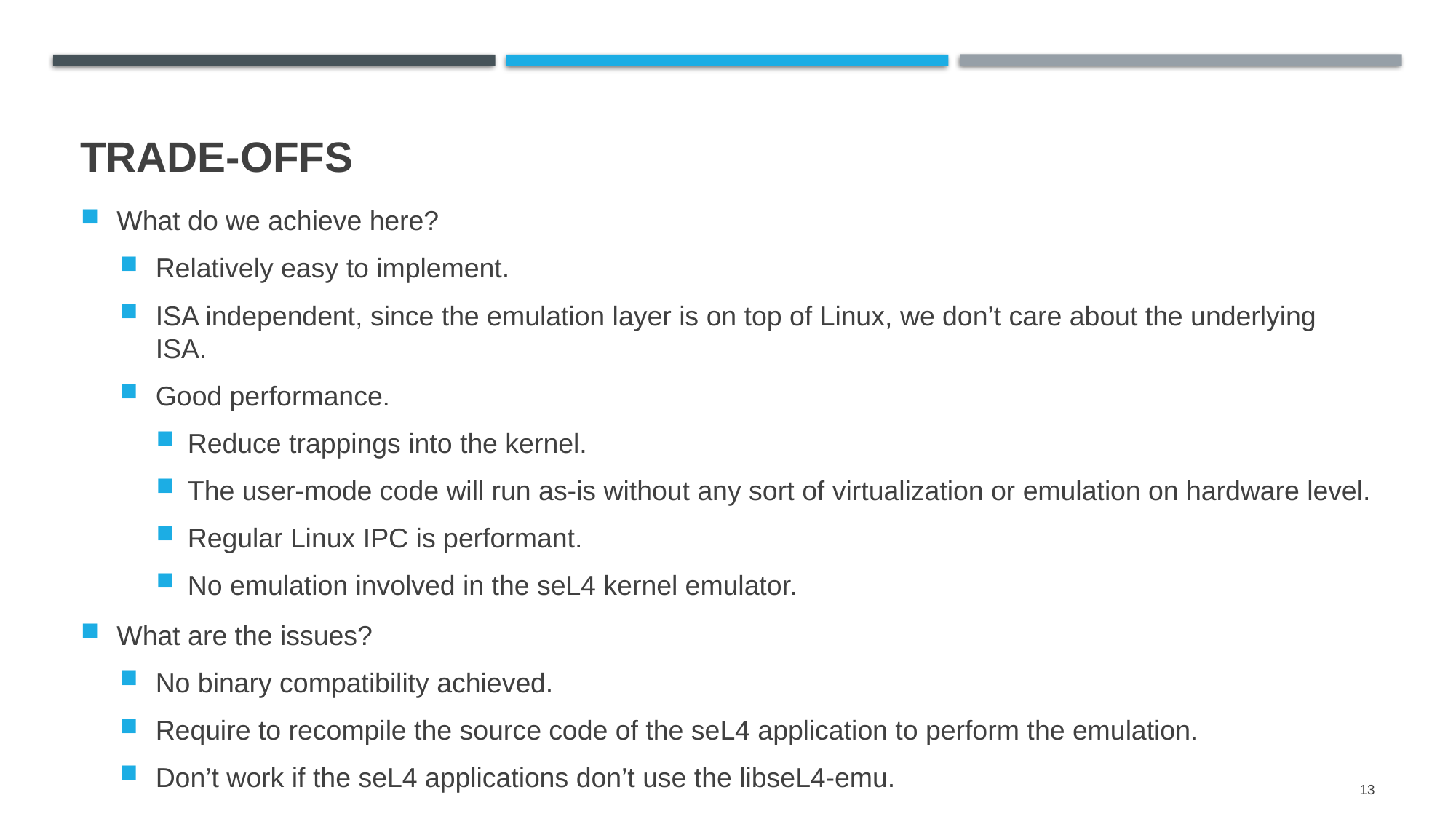

# Trade-offs
What do we achieve here?
Relatively easy to implement.
ISA independent, since the emulation layer is on top of Linux, we don’t care about the underlying ISA.
Good performance.
Reduce trappings into the kernel.
The user-mode code will run as-is without any sort of virtualization or emulation on hardware level.
Regular Linux IPC is performant.
No emulation involved in the seL4 kernel emulator.
What are the issues?
No binary compatibility achieved.
Require to recompile the source code of the seL4 application to perform the emulation.
Don’t work if the seL4 applications don’t use the libseL4-emu.
13